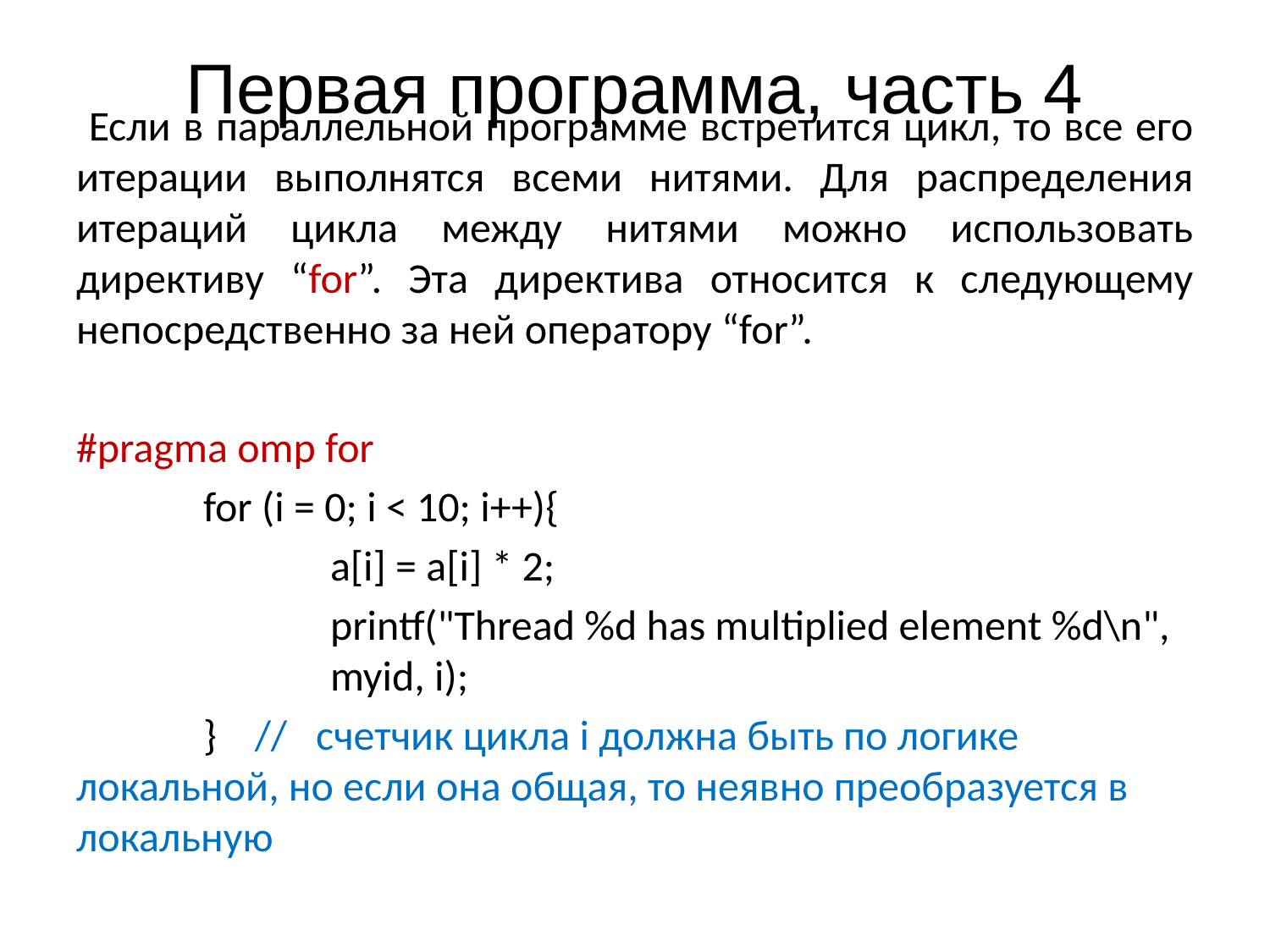

# Первая программа, часть 4
 Если в параллельной программе встретится цикл, то все его итерации выполнятся всеми нитями. Для распределения итераций цикла между нитями можно использовать директиву “for”. Эта директива относится к следующему непосредственно за ней оператору “for”.

#pragma omp for
	for (i = 0; i < 10; i++){
		a[i] = a[i] * 2;
		printf("Thread %d has multiplied element %d\n", 		myid, i);
	}    //   счетчик цикла i должна быть по логике локальной, но если она общая, то неявно преобразуется в локальную